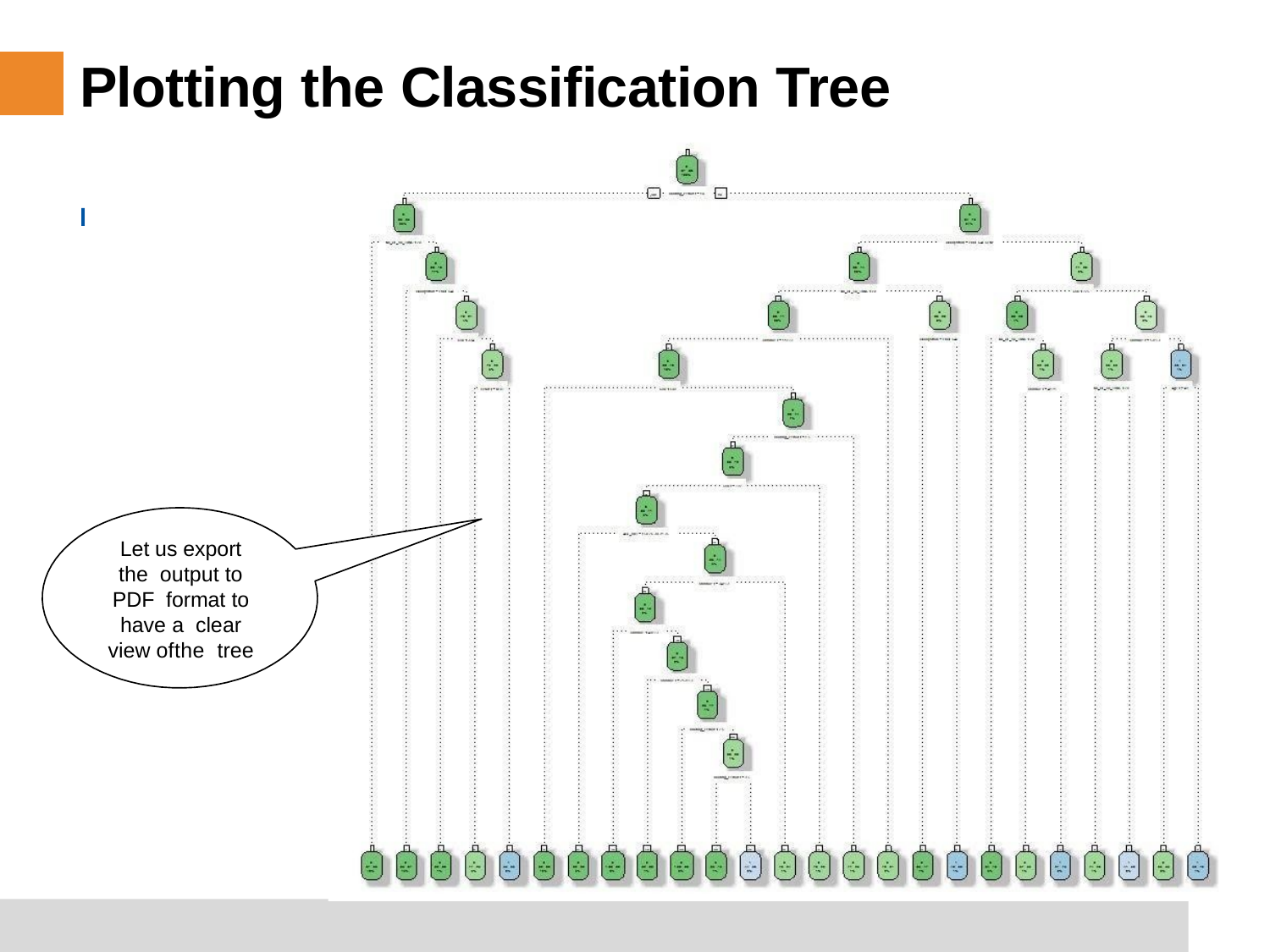

# Plotting the Classification Tree

)
l

Let us export the  output to PDF  format to have a  clear view ofthe  tree